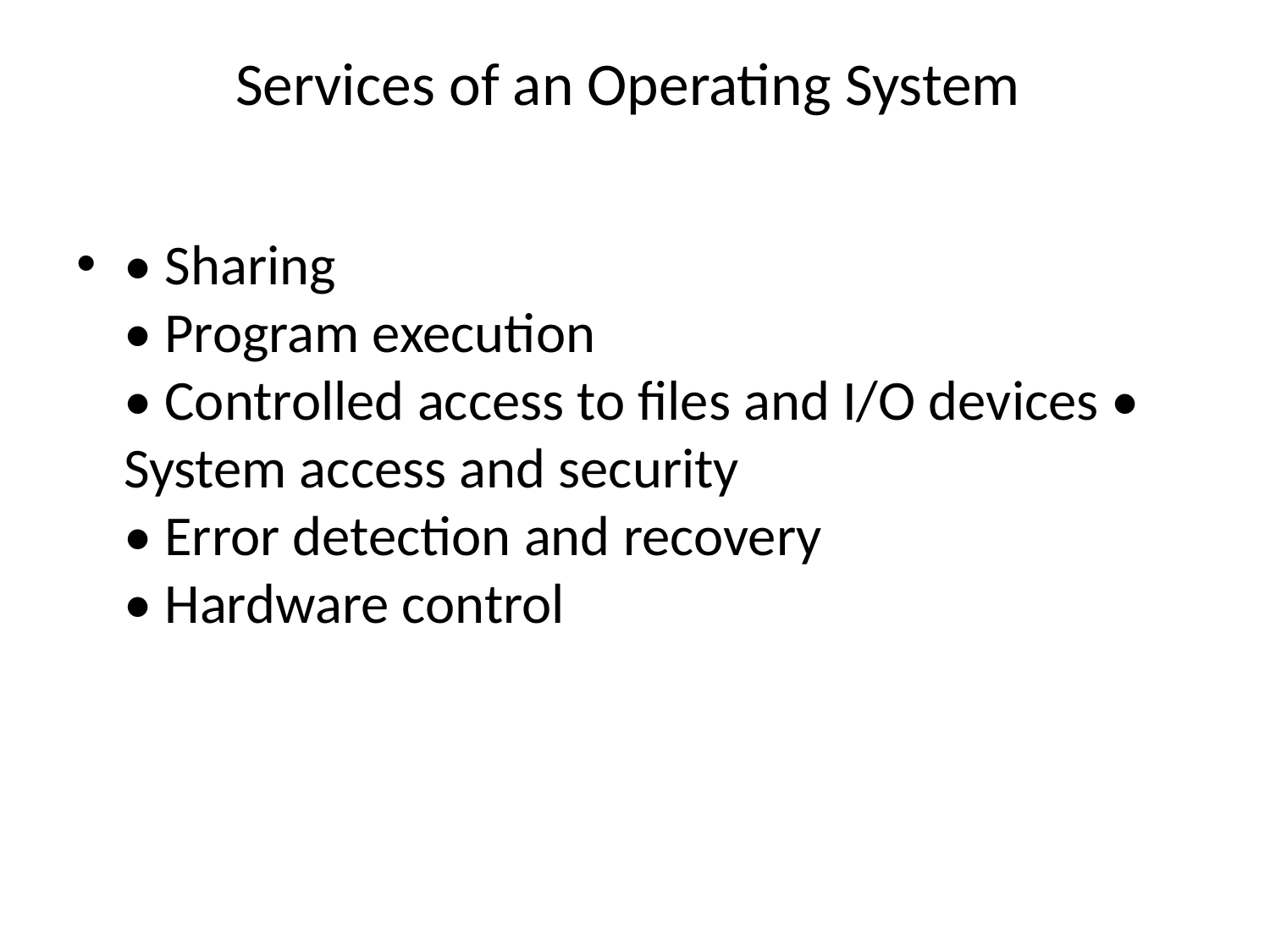

# Services of an Operating System
• Sharing
• Program execution
• Controlled access to files and I/O devices • System access and security
• Error detection and recovery
• Hardware control